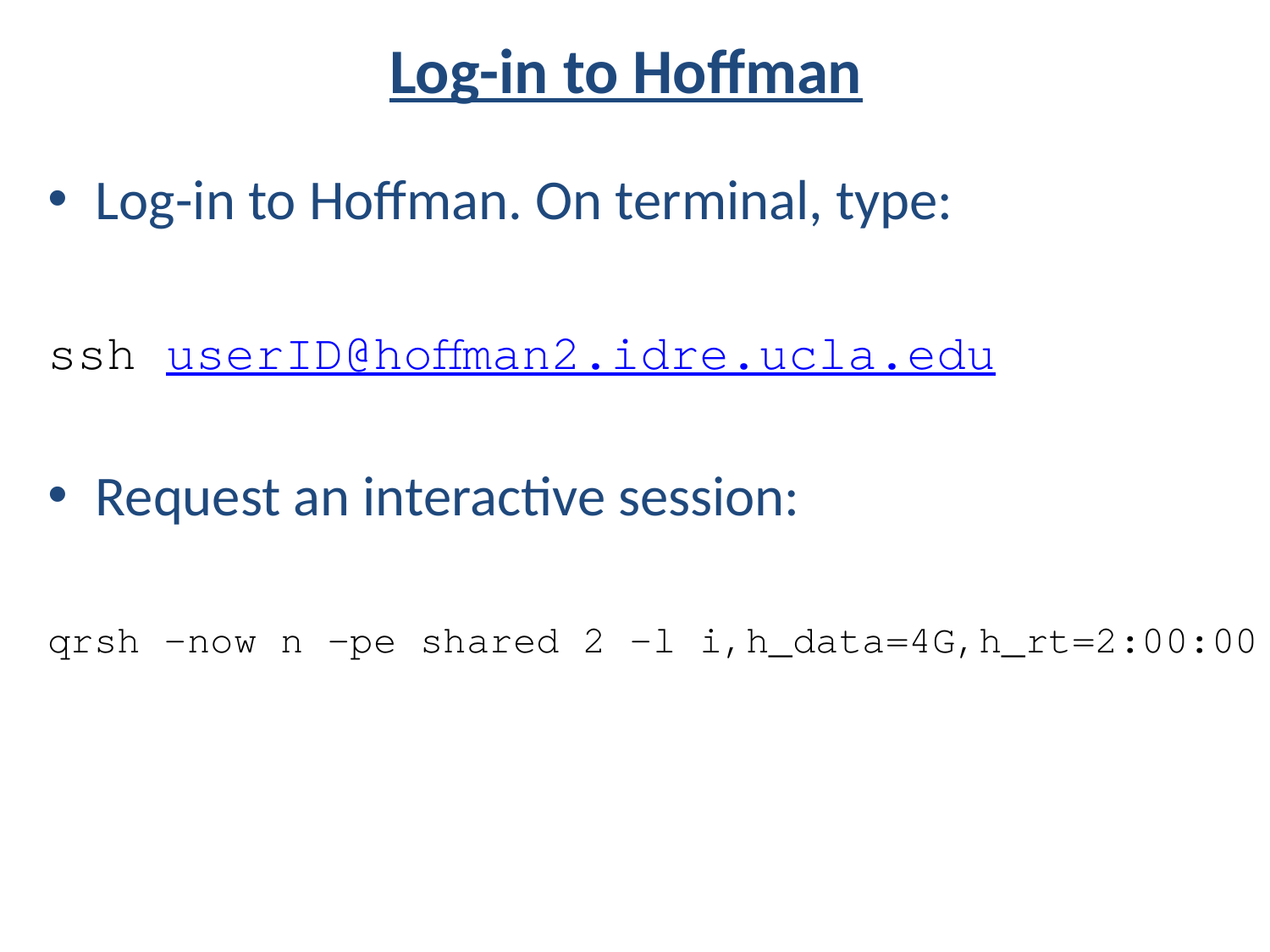

# Log-in to Hoffman
Log-in to Hoffman. On terminal, type:

ssh userID@hoffman2.idre.ucla.edu

Request an interactive session:

qrsh -now n -pe shared 2 -l i,h_data=4G,h_rt=2:00:00